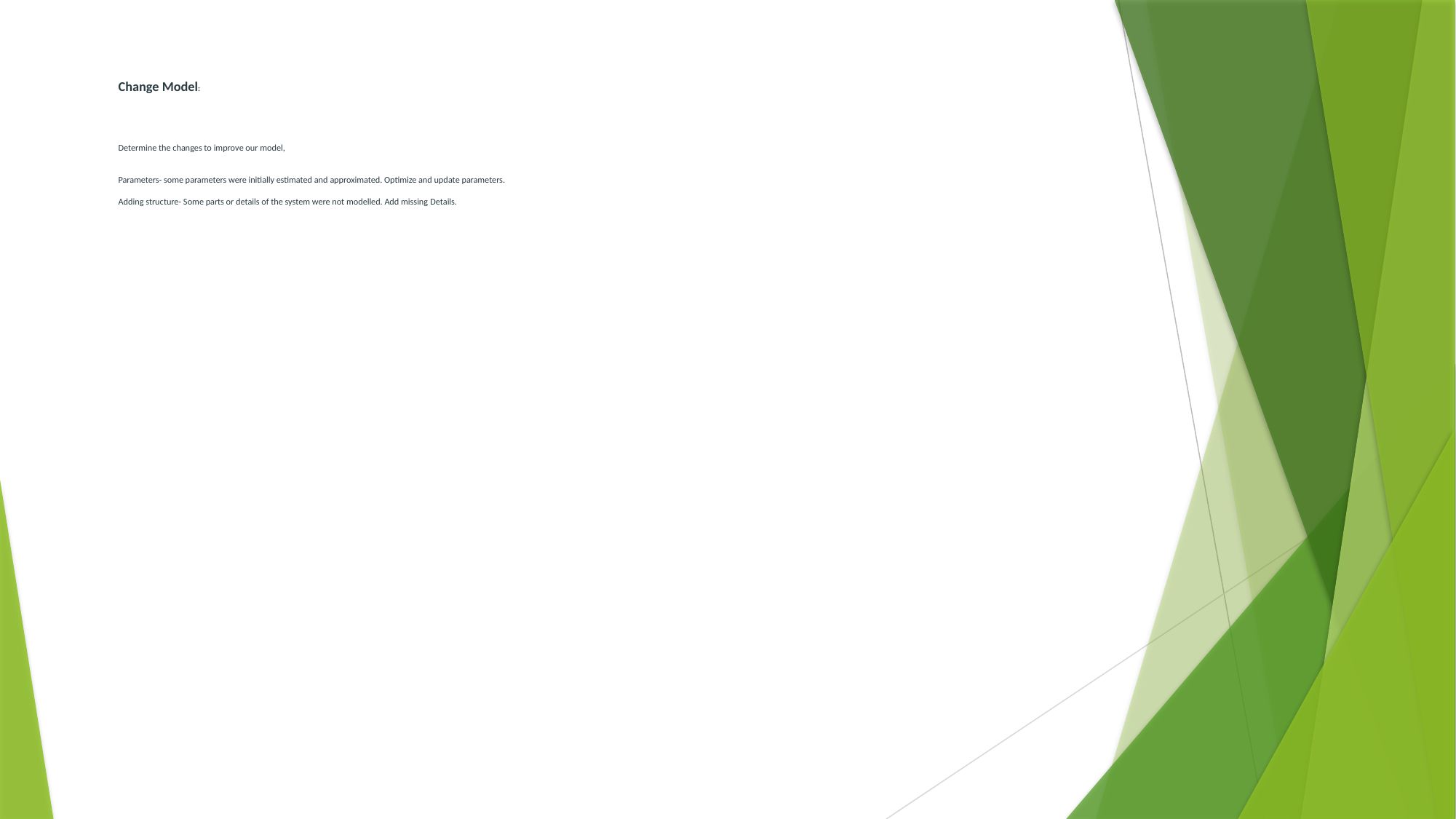

# Change Model: Determine the changes to improve our model,     Parameters- some parameters were initially estimated and approximated. Optimize and update parameters. Adding structure- Some parts or details of the system were not modelled. Add missing Details.